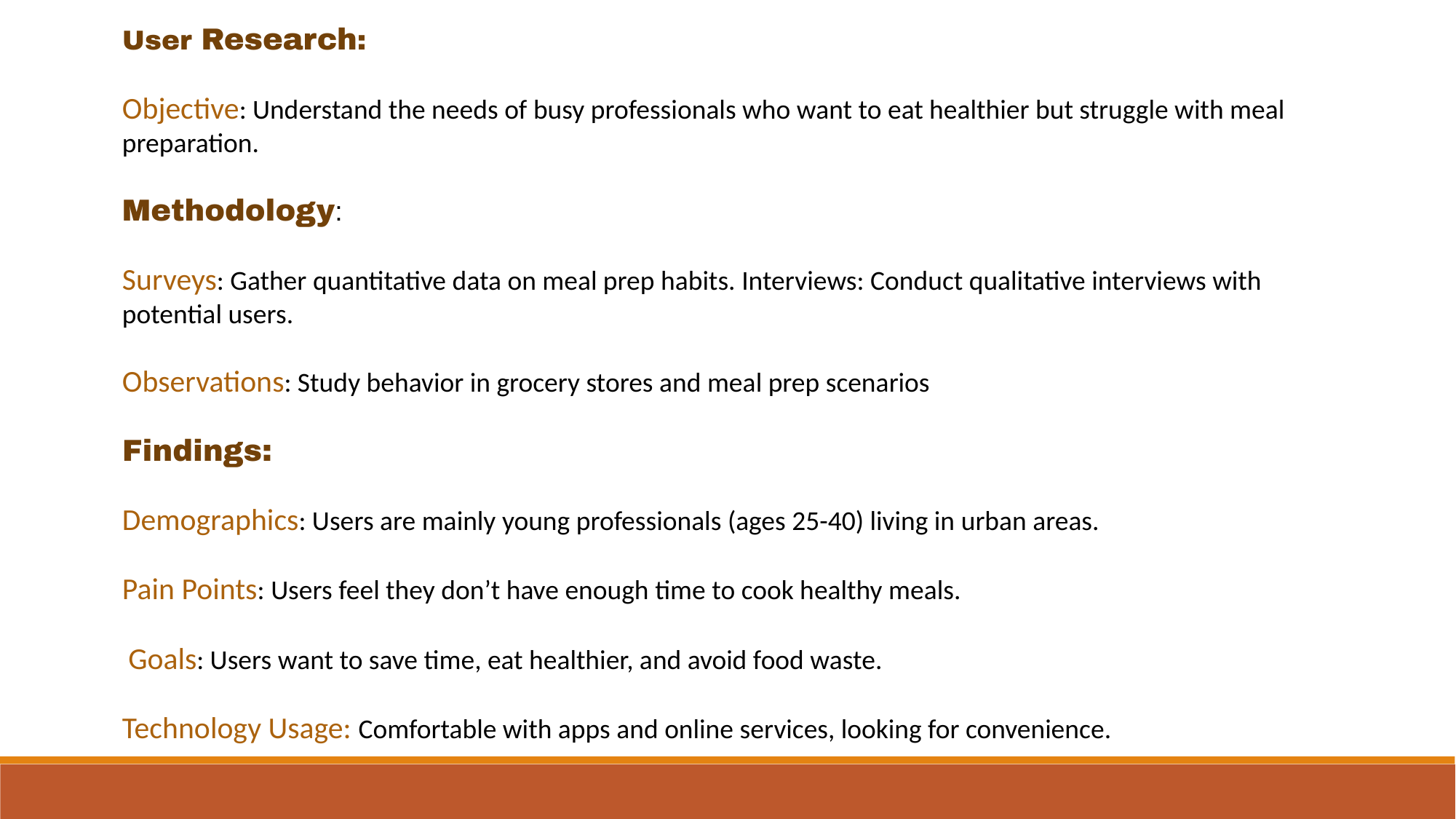

User Research:
Objective: Understand the needs of busy professionals who want to eat healthier but struggle with meal preparation.
Methodology:
Surveys: Gather quantitative data on meal prep habits. Interviews: Conduct qualitative interviews with potential users.
Observations: Study behavior in grocery stores and meal prep scenarios
Findings:
Demographics: Users are mainly young professionals (ages 25-40) living in urban areas.
Pain Points: Users feel they don’t have enough time to cook healthy meals.
 Goals: Users want to save time, eat healthier, and avoid food waste.
Technology Usage: Comfortable with apps and online services, looking for convenience.